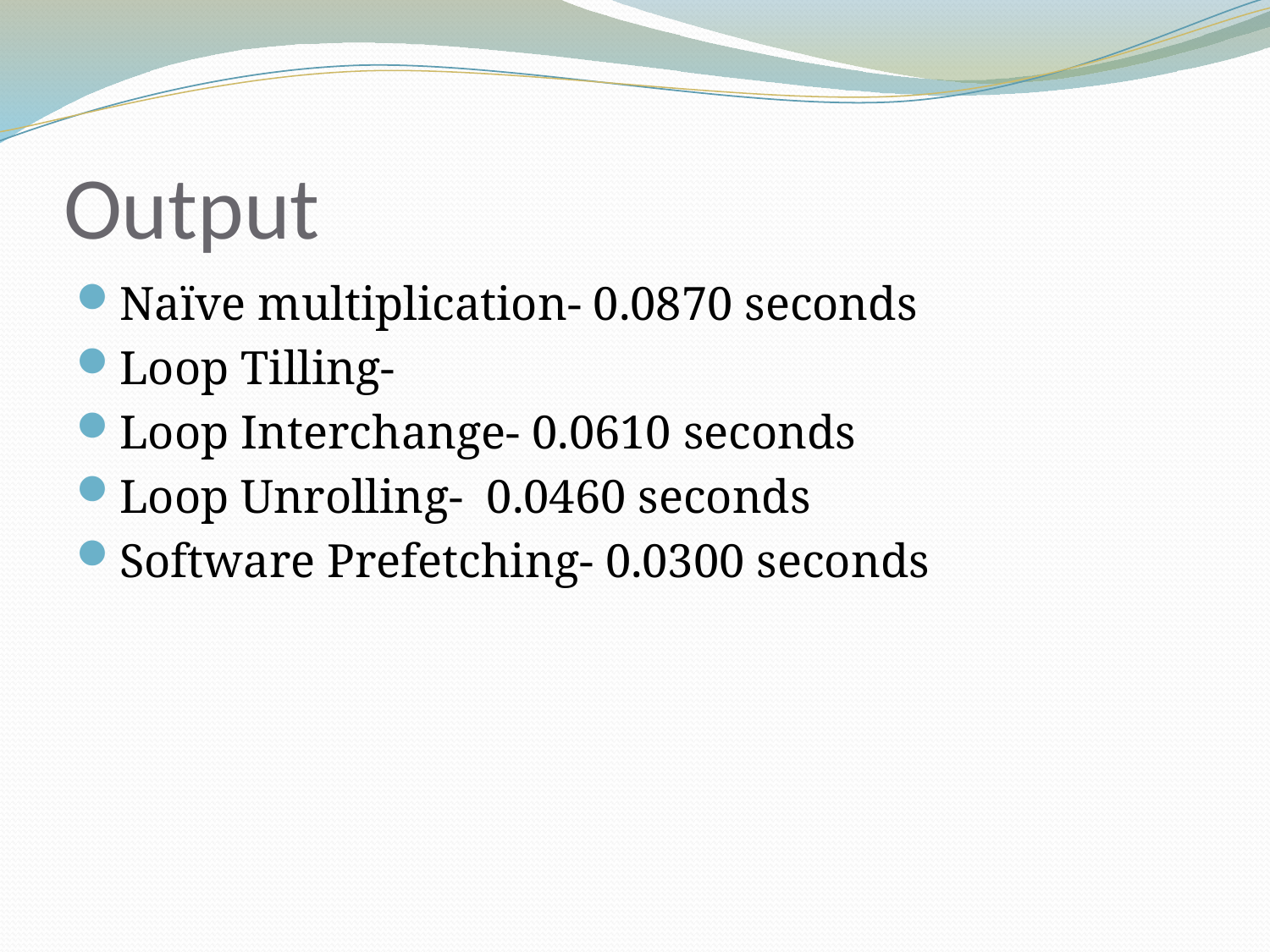

# Output
Naïve multiplication- 0.0870 seconds
Loop Tilling-
Loop Interchange- 0.0610 seconds
Loop Unrolling-  0.0460 seconds
Software Prefetching- 0.0300 seconds